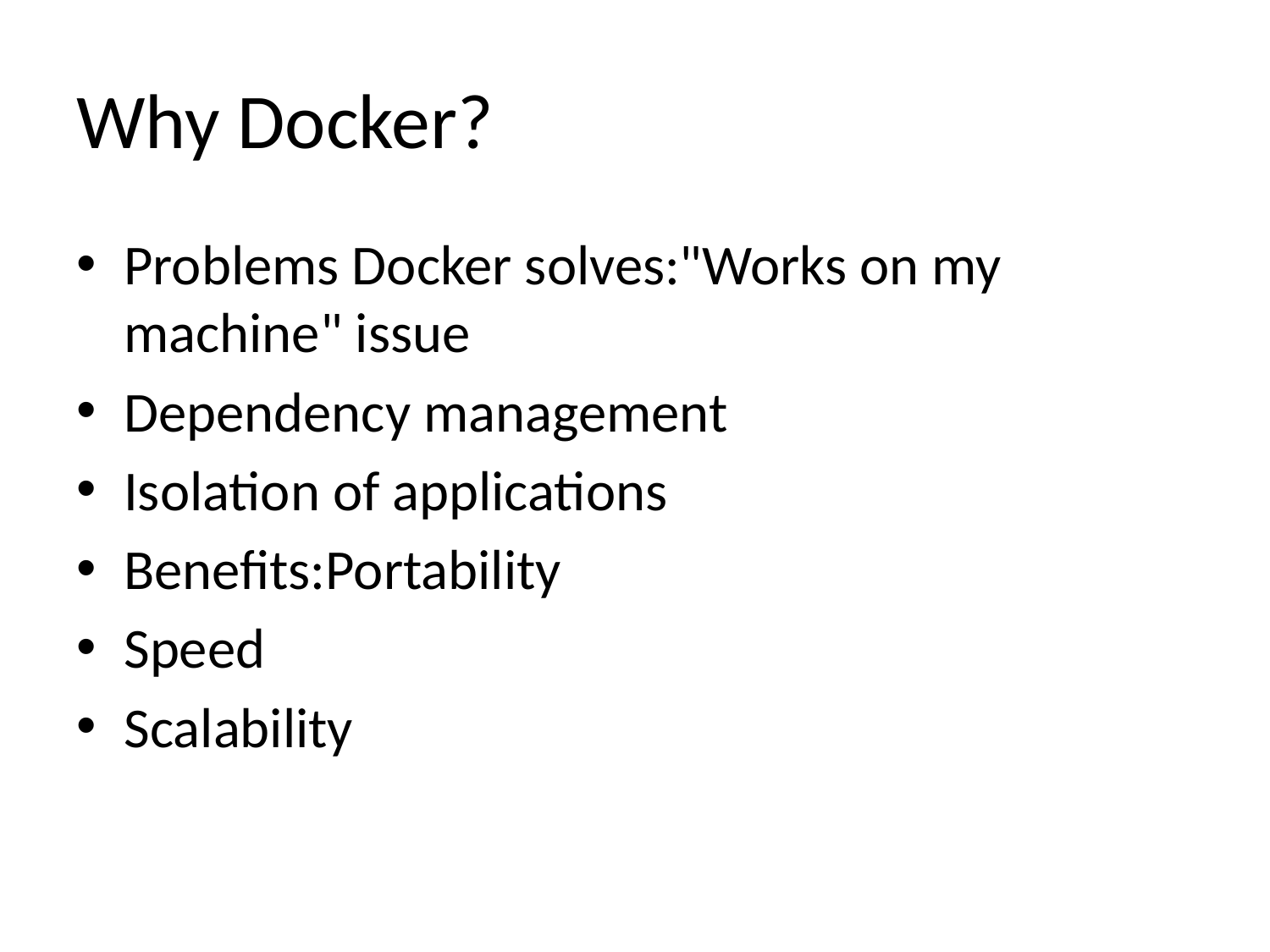

# Why Docker?
Problems Docker solves:"Works on my machine" issue
Dependency management
Isolation of applications
Benefits:Portability
Speed
Scalability